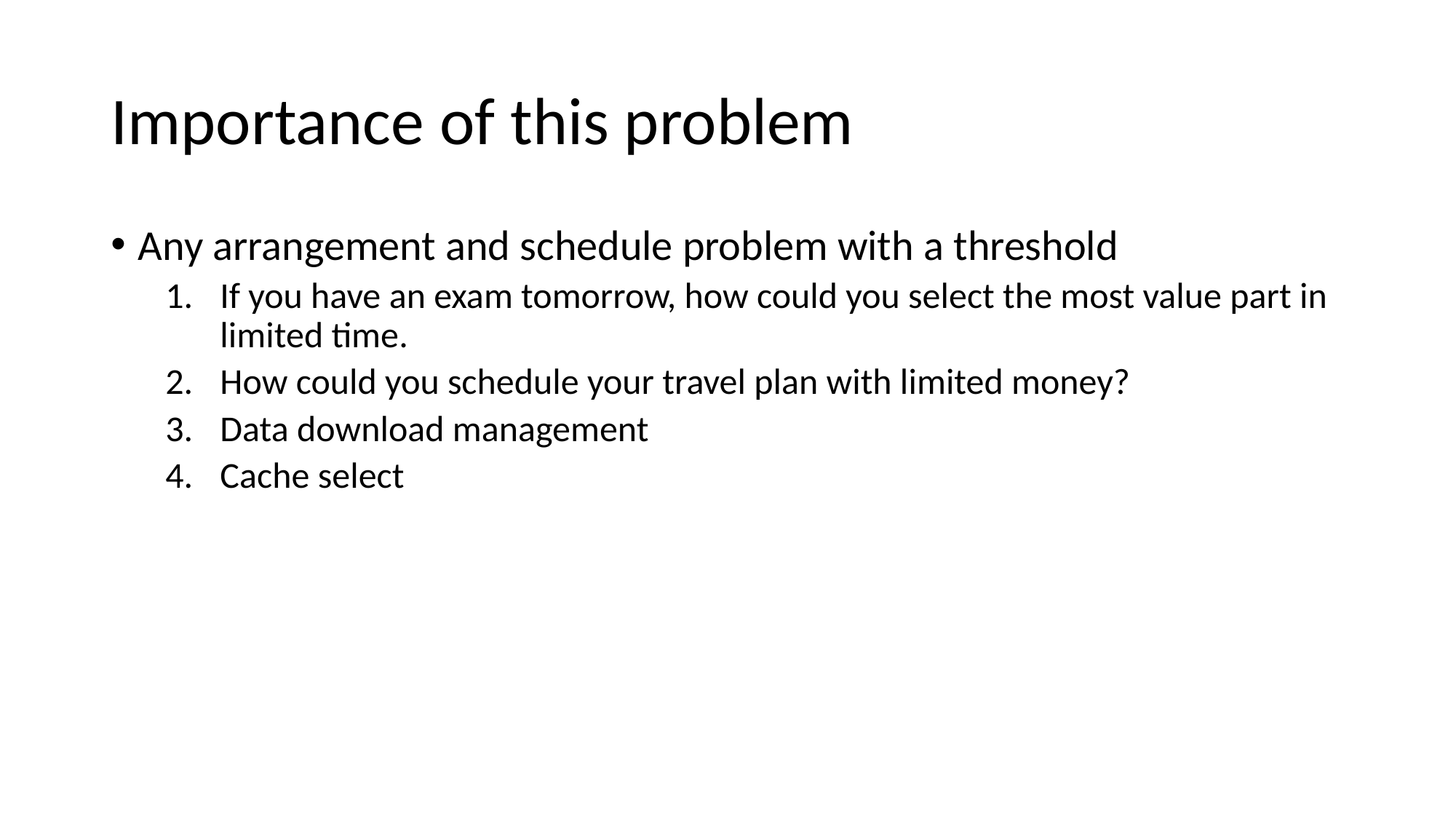

# Importance of this problem
Any arrangement and schedule problem with a threshold
If you have an exam tomorrow, how could you select the most value part in limited time.
How could you schedule your travel plan with limited money?
Data download management
Cache select